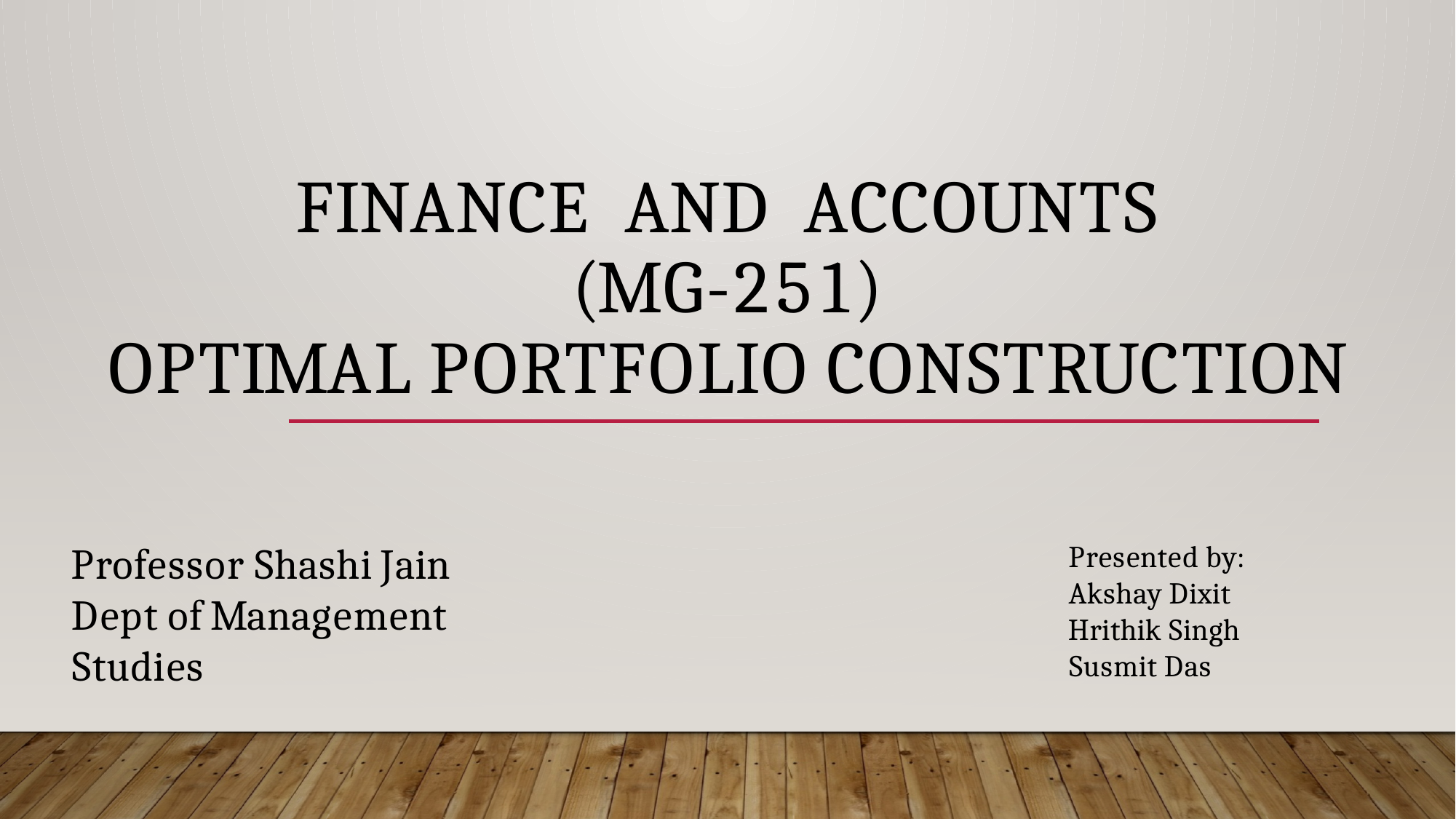

# Finance  and  Accounts (MG-251) Optimal portfolio construction
Professor Shashi Jain
Dept of Management Studies
Presented by:
Akshay Dixit
Hrithik Singh
Susmit Das